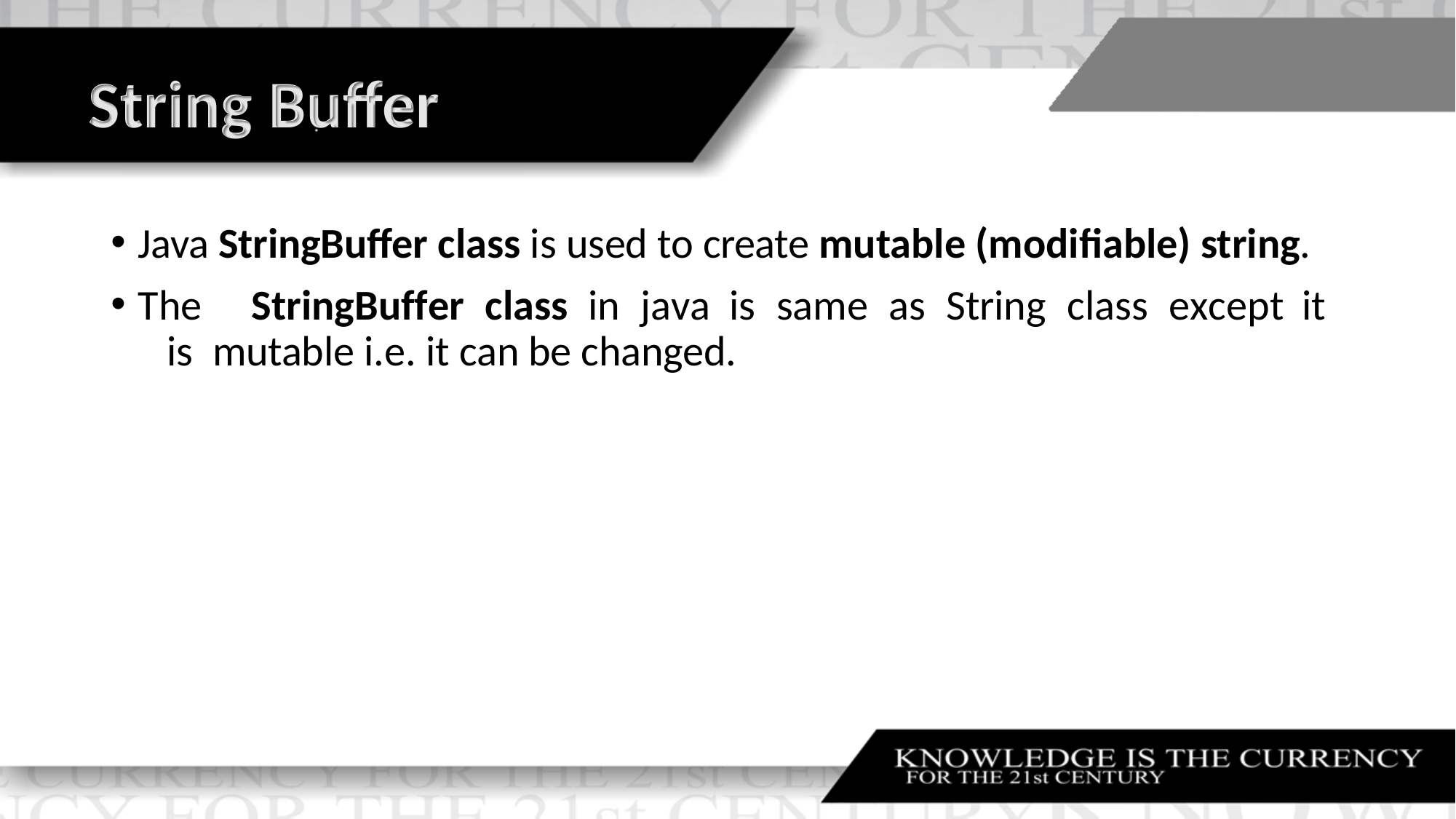

# String Buffer
Java StringBuffer class is used to create mutable (modifiable) string.
The	StringBuffer	class	in	java	is	same	as	String	class	except	it	is  mutable i.e. it can be changed.
•	Author Detail